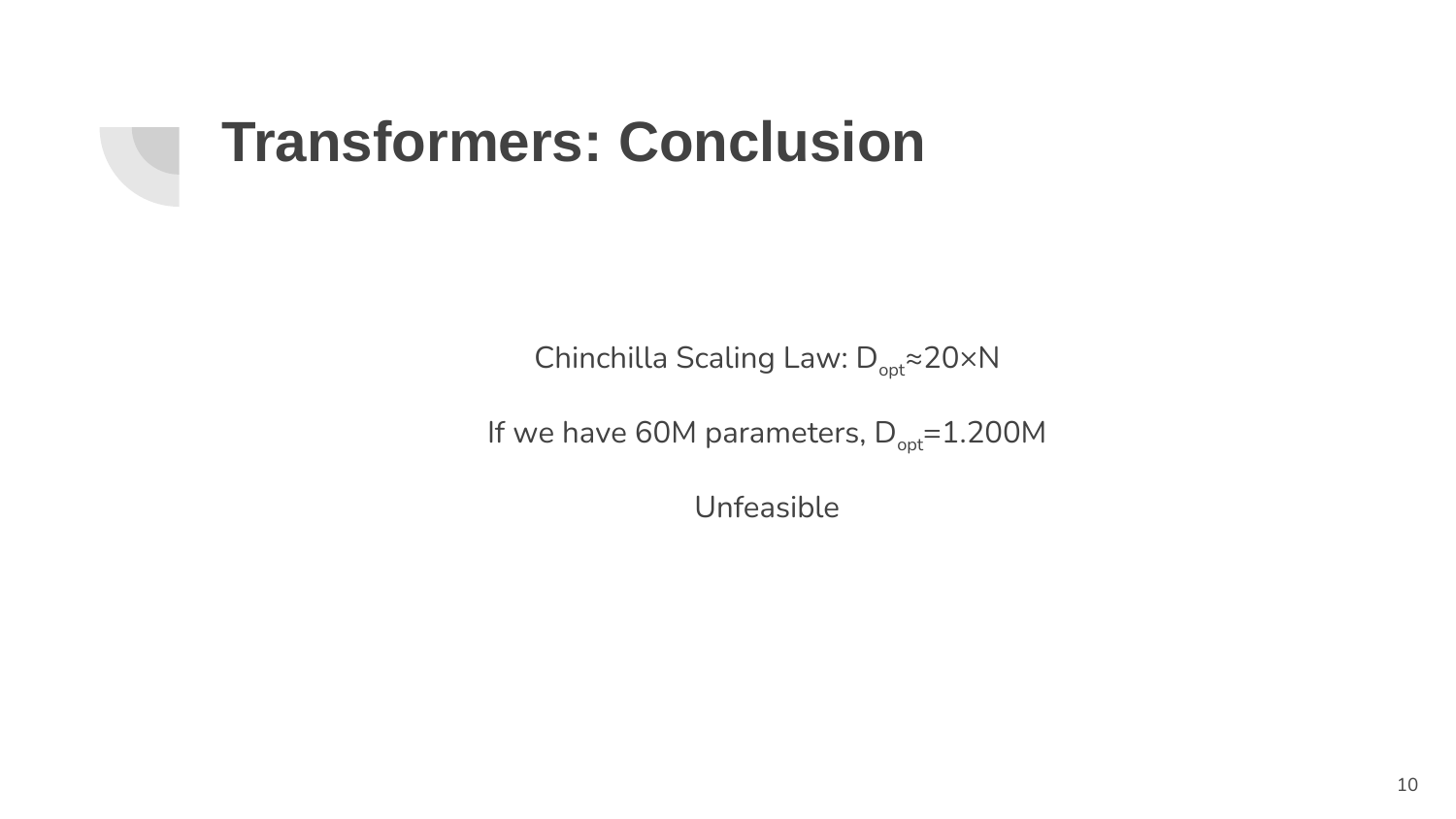

# Transformers: Conclusion
Chinchilla Scaling Law: Dopt​≈20×N
If we have 60M parameters, Dopt​=1.200M
Unfeasible
10